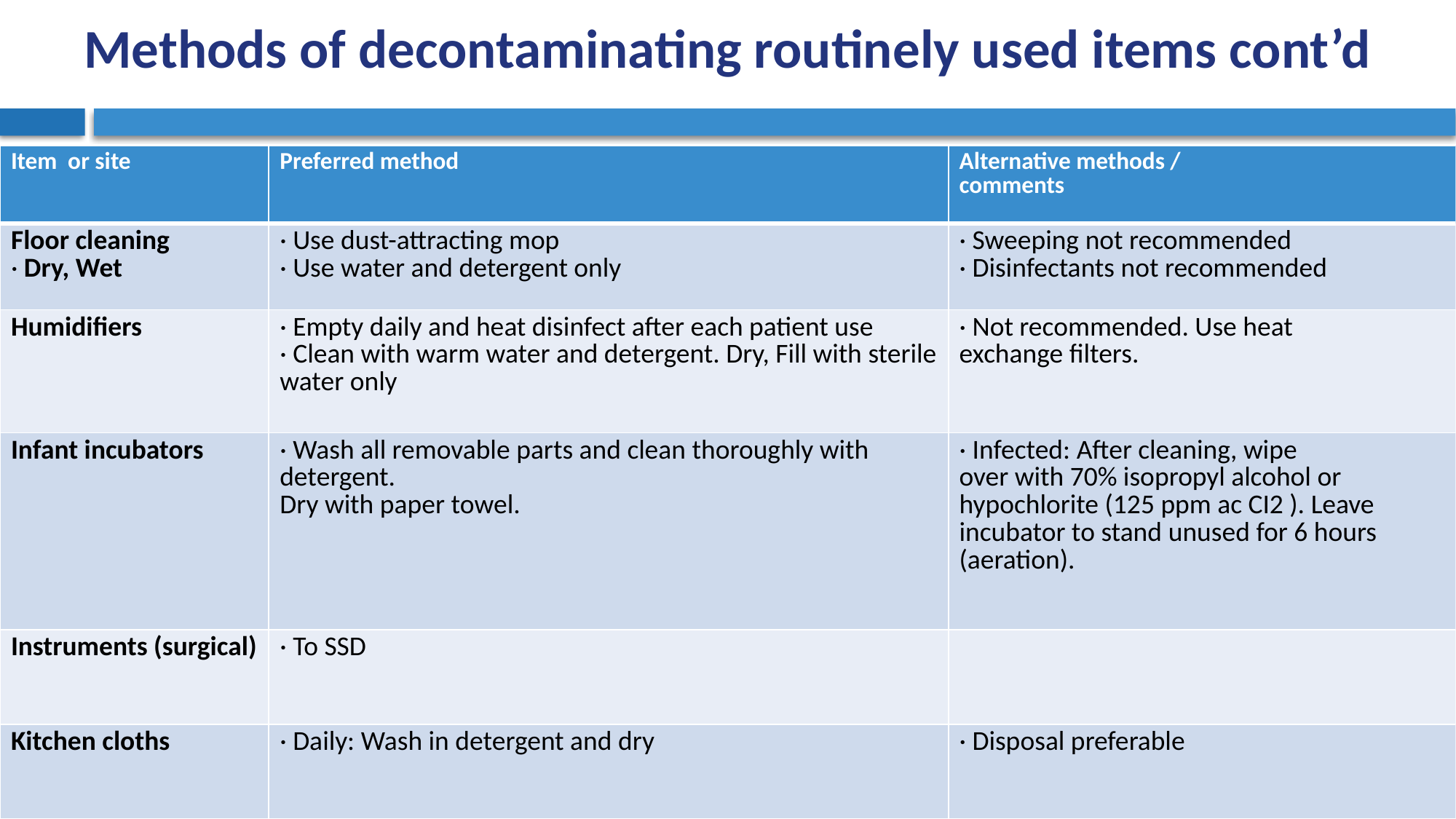

# Methods of decontaminating routinely used items cont’d
| Item or site | Preferred method | Alternative methods / comments |
| --- | --- | --- |
| Floor cleaning · Dry, Wet | · Use dust-attracting mop · Use water and detergent only | · Sweeping not recommended · Disinfectants not recommended |
| Humidifiers | · Empty daily and heat disinfect after each patient use · Clean with warm water and detergent. Dry, Fill with sterile water only | · Not recommended. Use heat exchange filters. |
| Infant incubators | · Wash all removable parts and clean thoroughly with detergent. Dry with paper towel. | · Infected: After cleaning, wipe over with 70% isopropyl alcohol or hypochlorite (125 ppm ac CI2 ). Leave incubator to stand unused for 6 hours (aeration). |
| Instruments (surgical) | · To SSD |  |
| Kitchen cloths | · Daily: Wash in detergent and dry | · Disposal preferable |